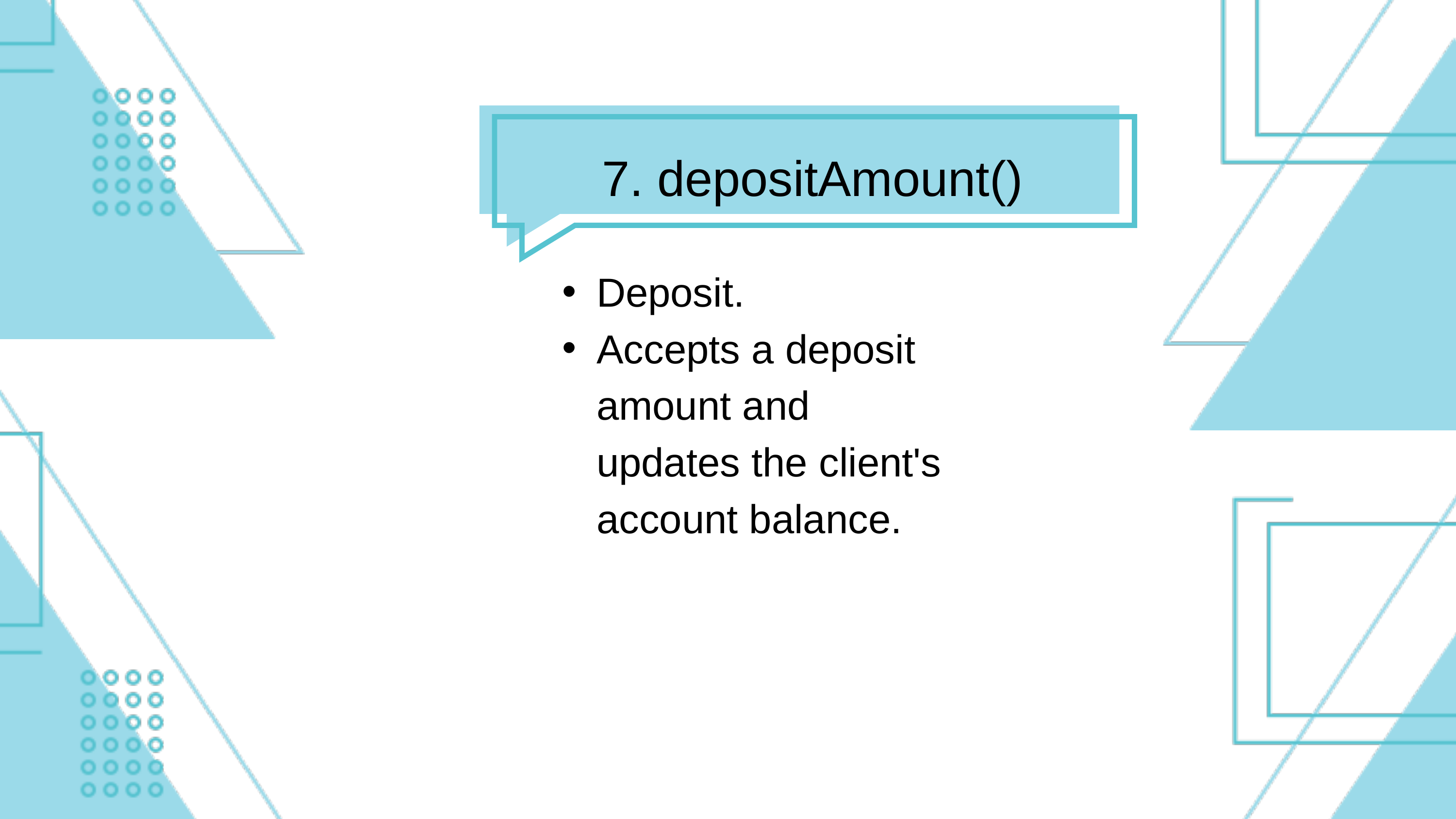

7. depositAmount()

Deposit.
Accepts a deposit amount and updates the client's account balance.